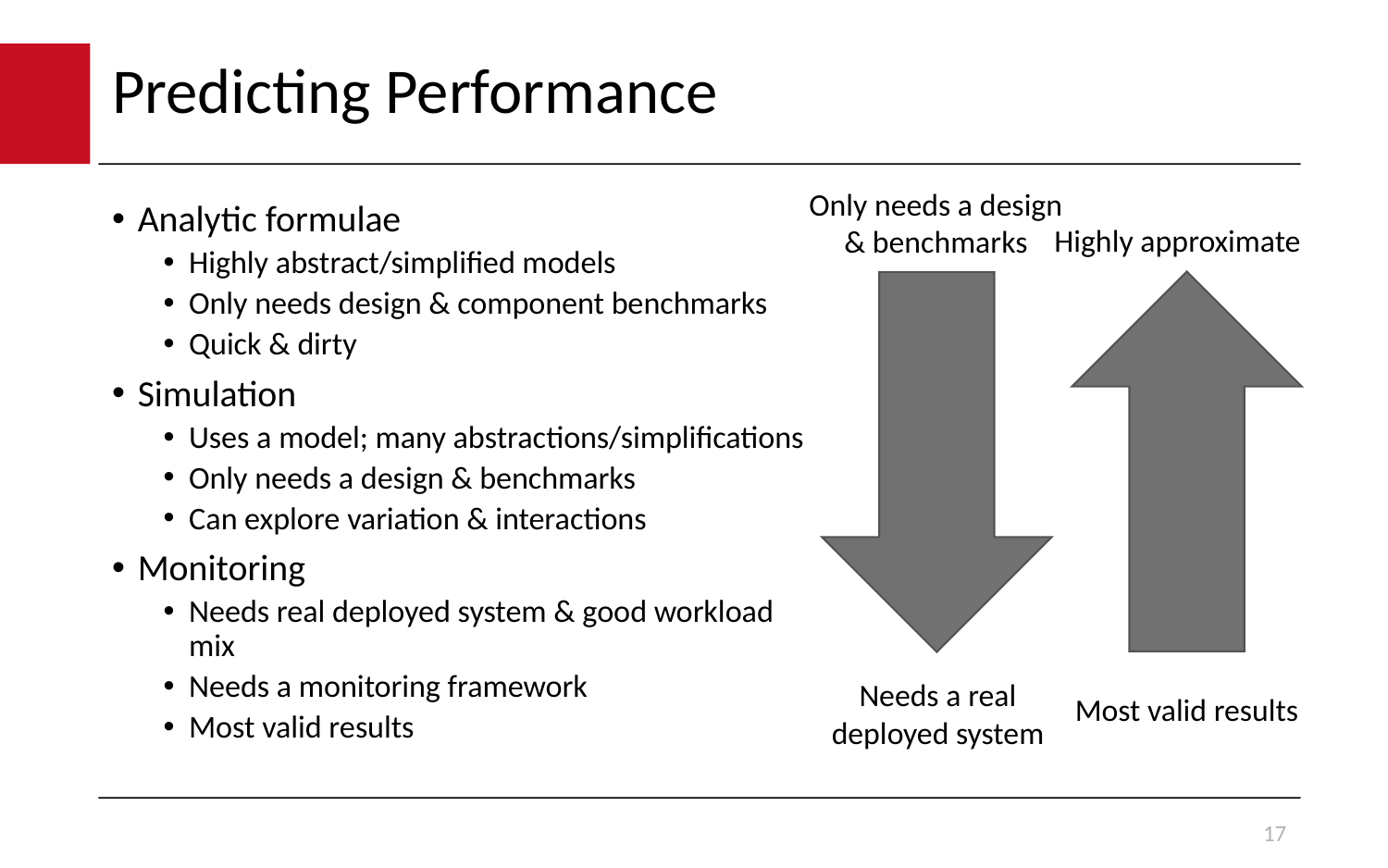

# Predicting Performance
Only needs a design
& benchmarks
Analytic formulae
Highly abstract/simplified models
Only needs design & component benchmarks
Quick & dirty
Simulation
Uses a model; many abstractions/simplifications
Only needs a design & benchmarks
Can explore variation & interactions
Monitoring
Needs real deployed system & good workload mix
Needs a monitoring framework
Most valid results
Highly approximate

Needs a real
deployed system
Most valid results
17